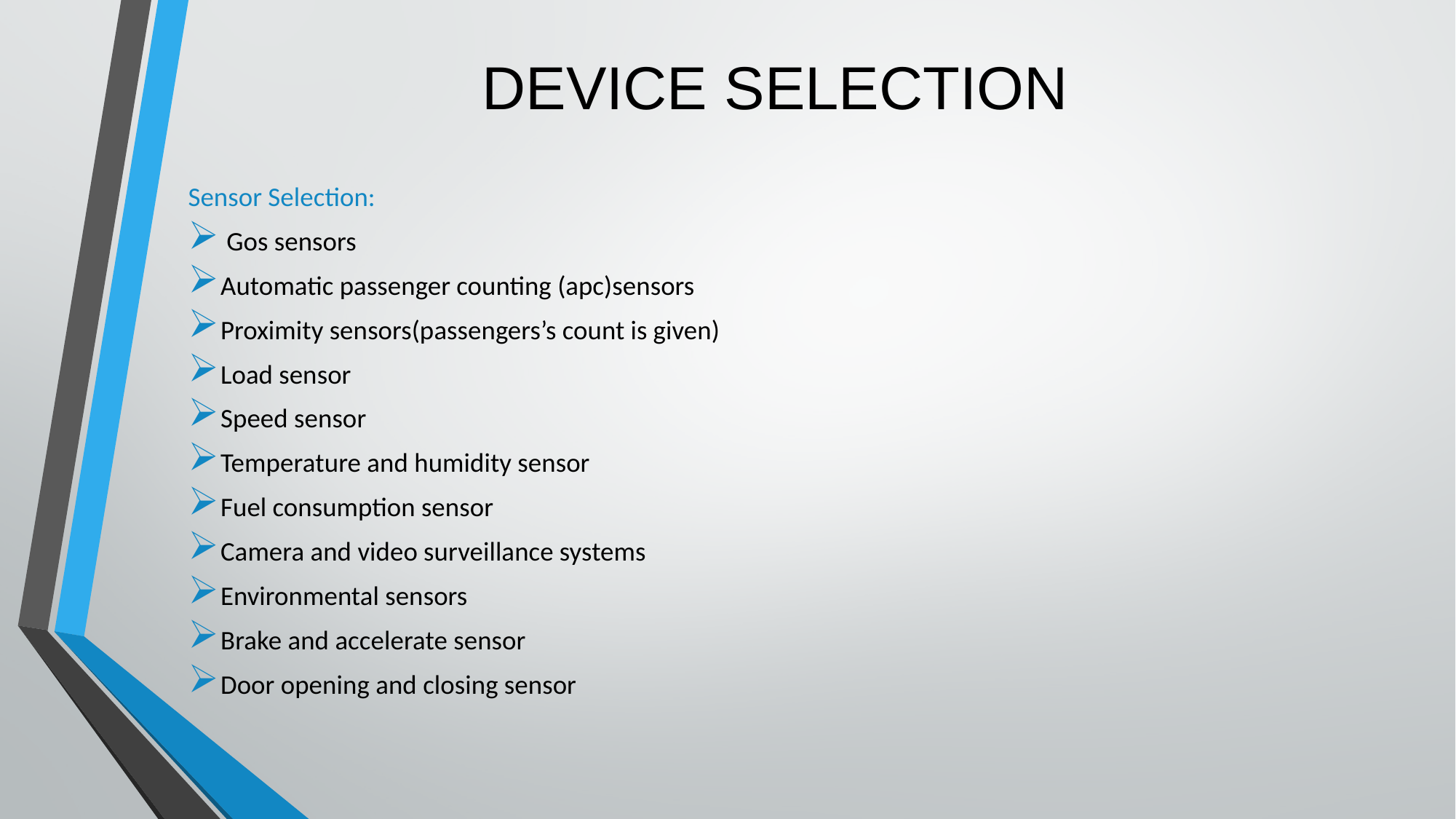

# DEVICE SELECTION
Sensor Selection:
 Gos sensors
Automatic passenger counting (apc)sensors
Proximity sensors(passengers’s count is given)
Load sensor
Speed sensor
Temperature and humidity sensor
Fuel consumption sensor
Camera and video surveillance systems
Environmental sensors
Brake and accelerate sensor
Door opening and closing sensor